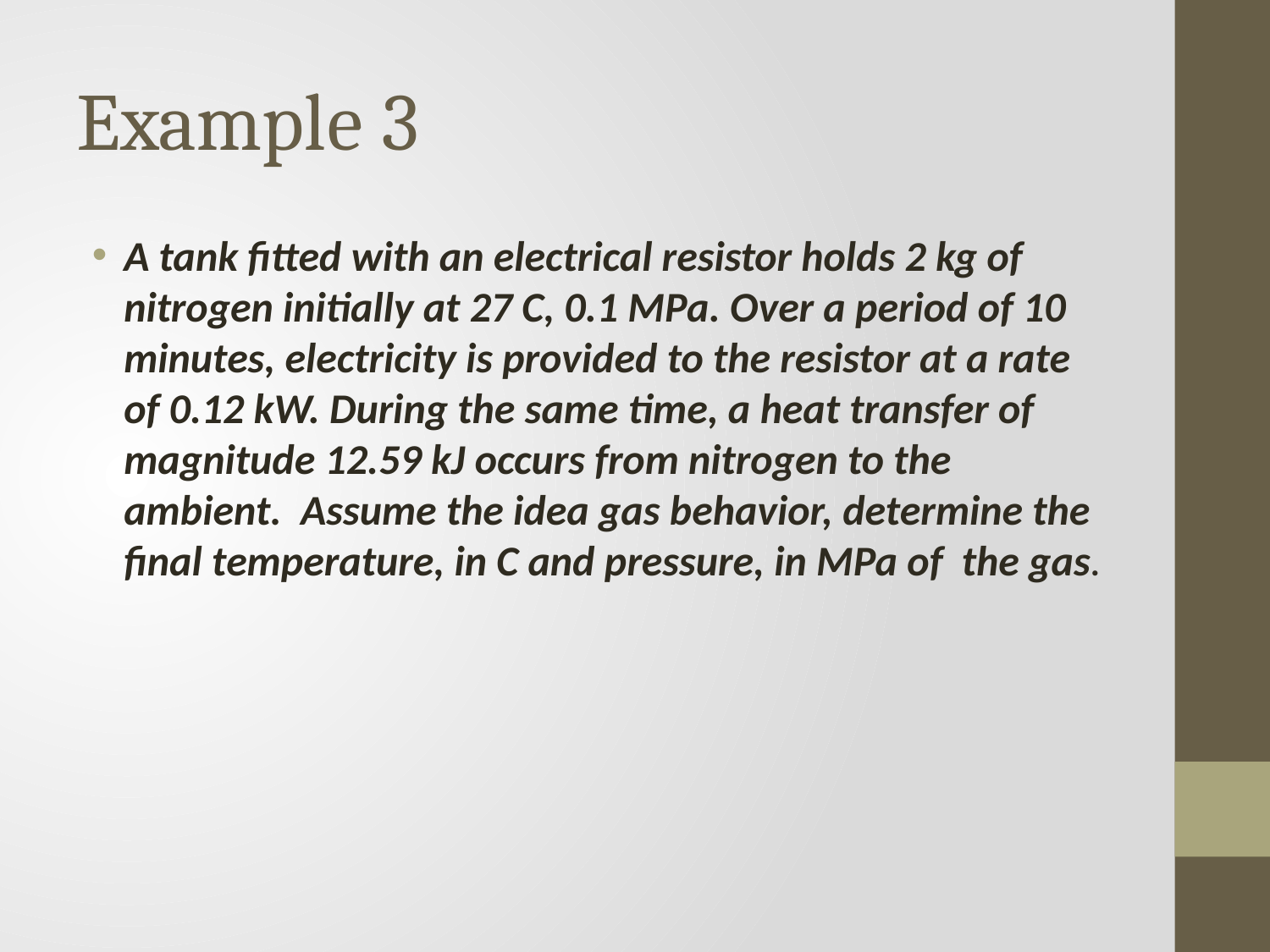

# Example 3
A tank fitted with an electrical resistor holds 2 kg of nitrogen initially at 27 C, 0.1 MPa. Over a period of 10 minutes, electricity is provided to the resistor at a rate of 0.12 kW. During the same time, a heat transfer of magnitude 12.59 kJ occurs from nitrogen to the ambient.  Assume the idea gas behavior, determine the final temperature, in C and pressure, in MPa of  the gas.